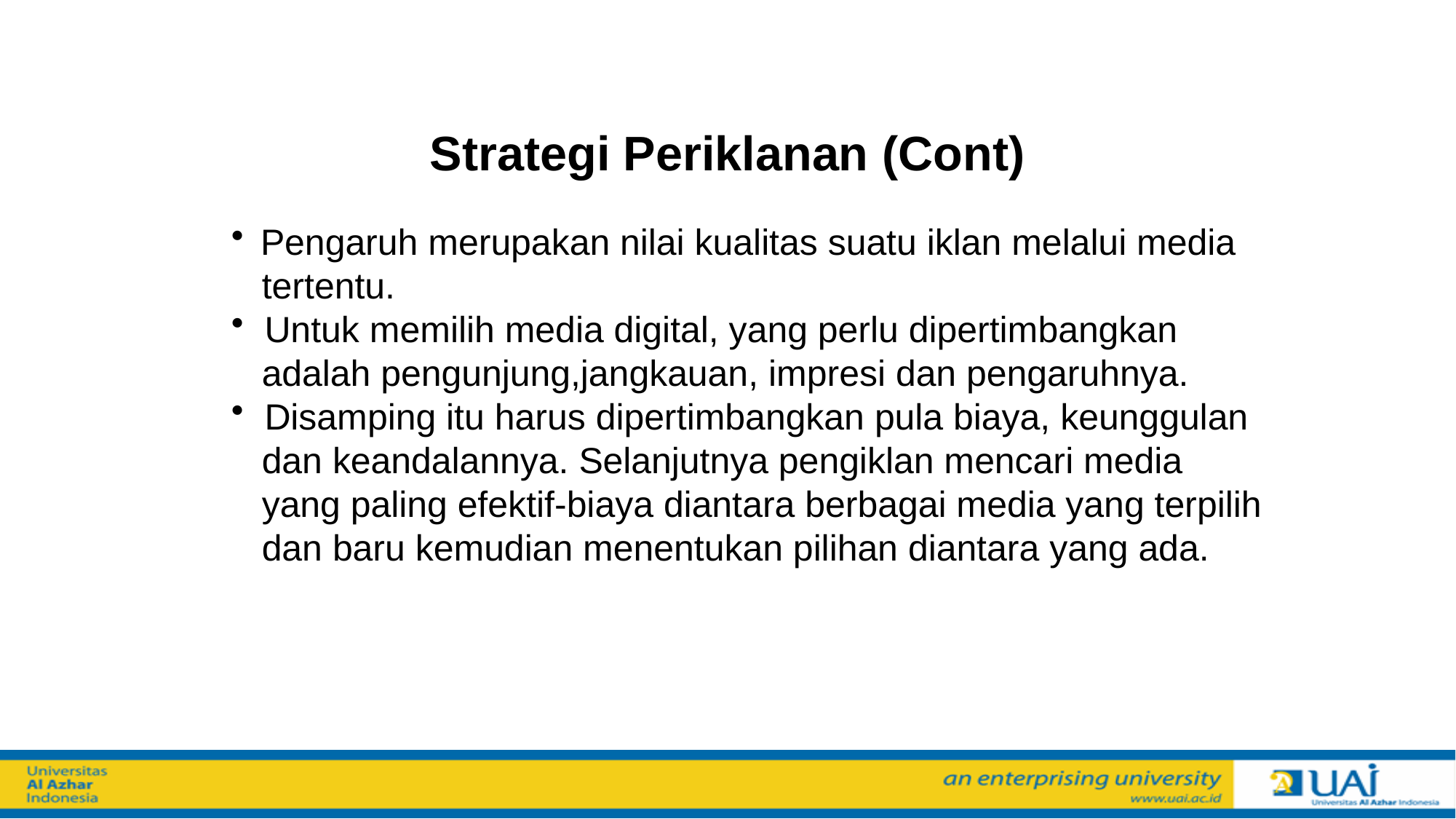

Strategi Periklanan (Cont)
  Pengaruh merupakan nilai kualitas suatu iklan melalui media
   tertentu.
  Untuk memilih media digital, yang perlu dipertimbangkan
   adalah pengunjung,jangkauan, impresi dan pengaruhnya.
  Disamping itu harus dipertimbangkan pula biaya, keunggulan
   dan keandalannya. Selanjutnya pengiklan mencari media
   yang paling efektif-biaya diantara berbagai media yang terpilih
   dan baru kemudian menentukan pilihan diantara yang ada.